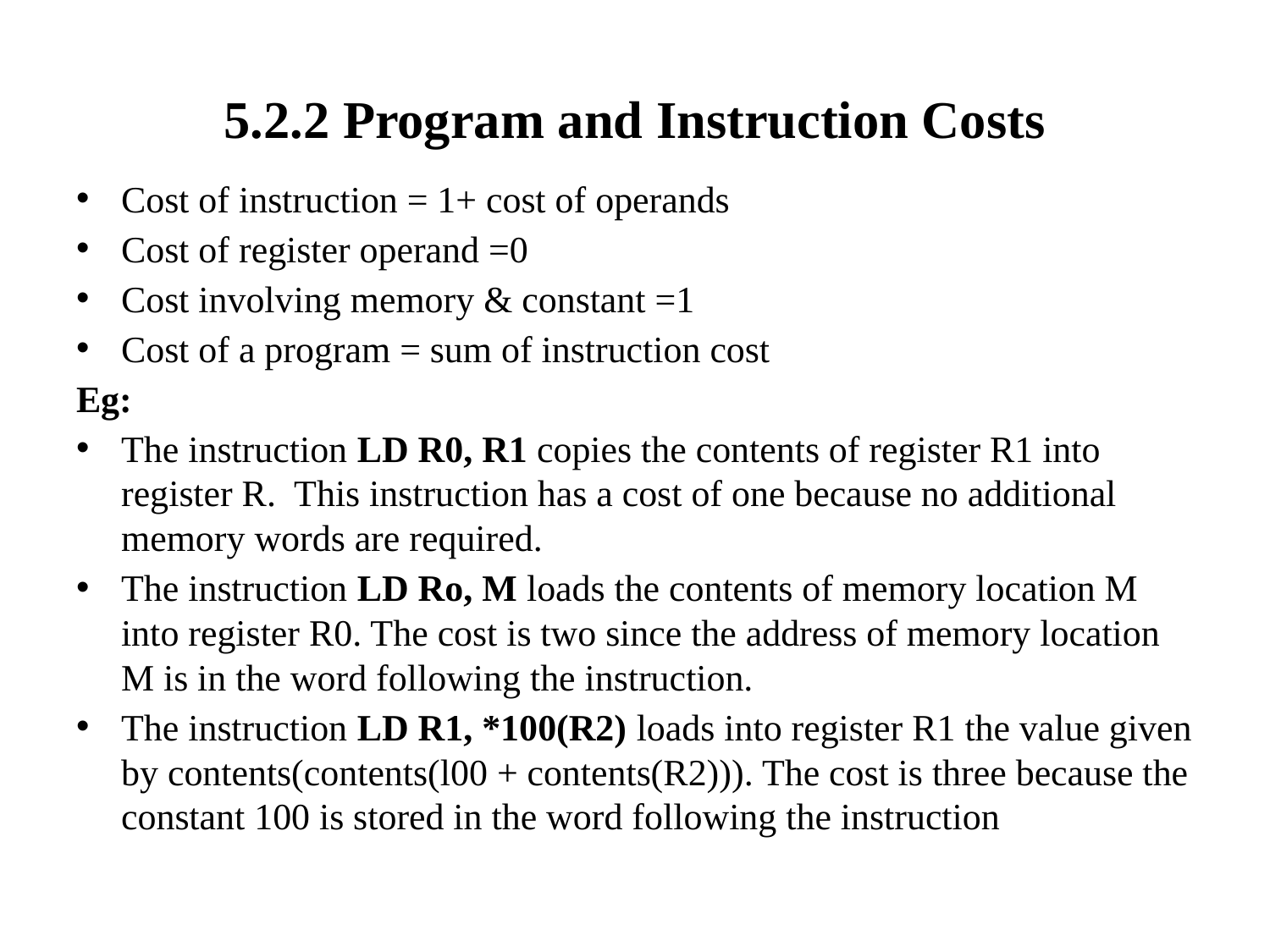

# 5.2.2 Program and Instruction Costs
Cost of instruction = 1+ cost of operands
Cost of register operand =0
Cost involving memory & constant =1
Cost of a program = sum of instruction cost
Eg:
The instruction LD R0, R1 copies the contents of register R1 into register R.  This instruction has a cost of one because no additional memory words are required.
The instruction LD Ro, M loads the contents of memory location M into register R0. The cost is two since the address of memory location M is in the word following the instruction.
The instruction LD R1, *100(R2) loads into register R1 the value given by contents(contents(l00 + contents(R2))). The cost is three because the constant 100 is stored in the word following the instruction